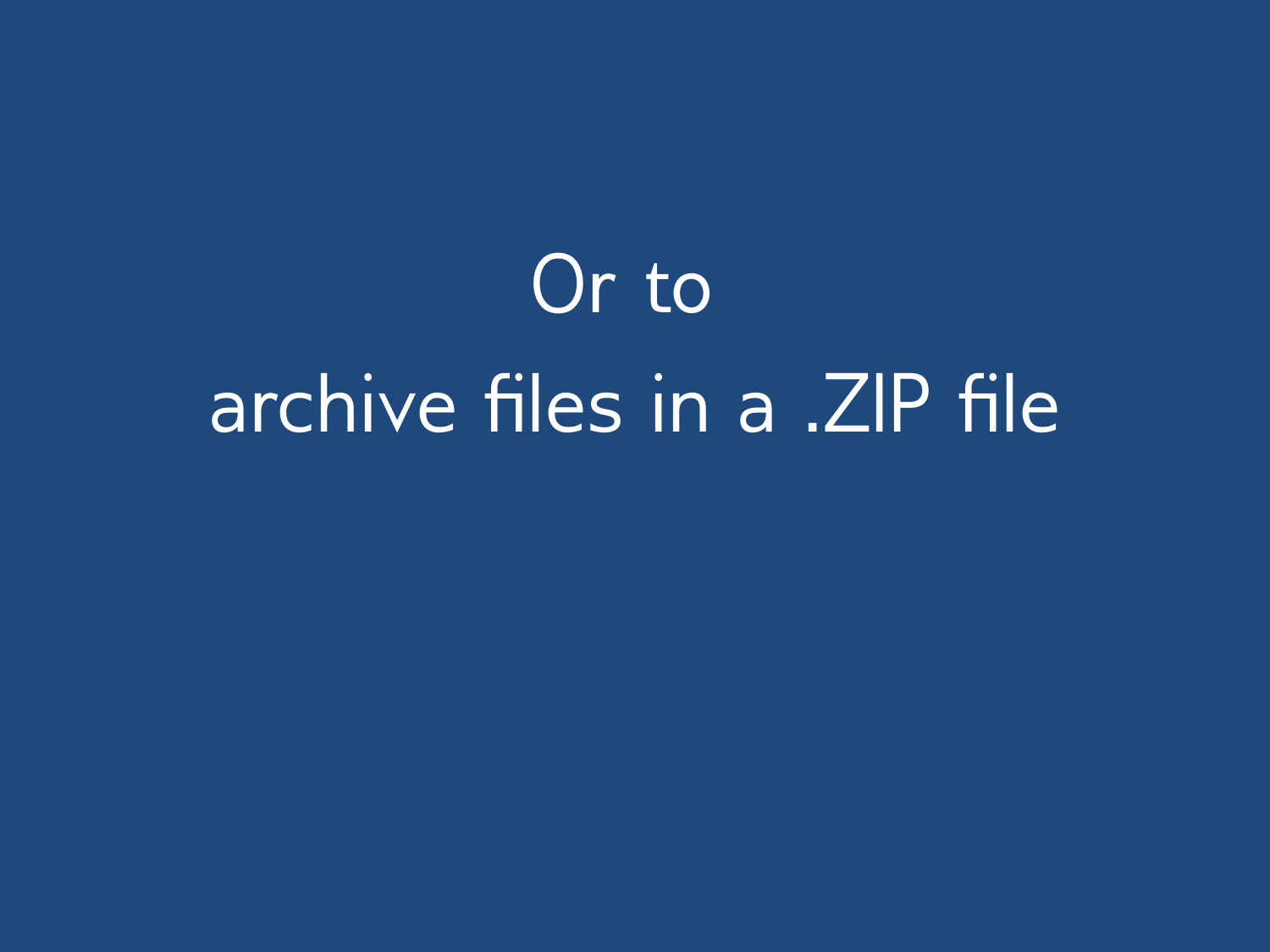

#
Or to
archive files in a .ZIP file